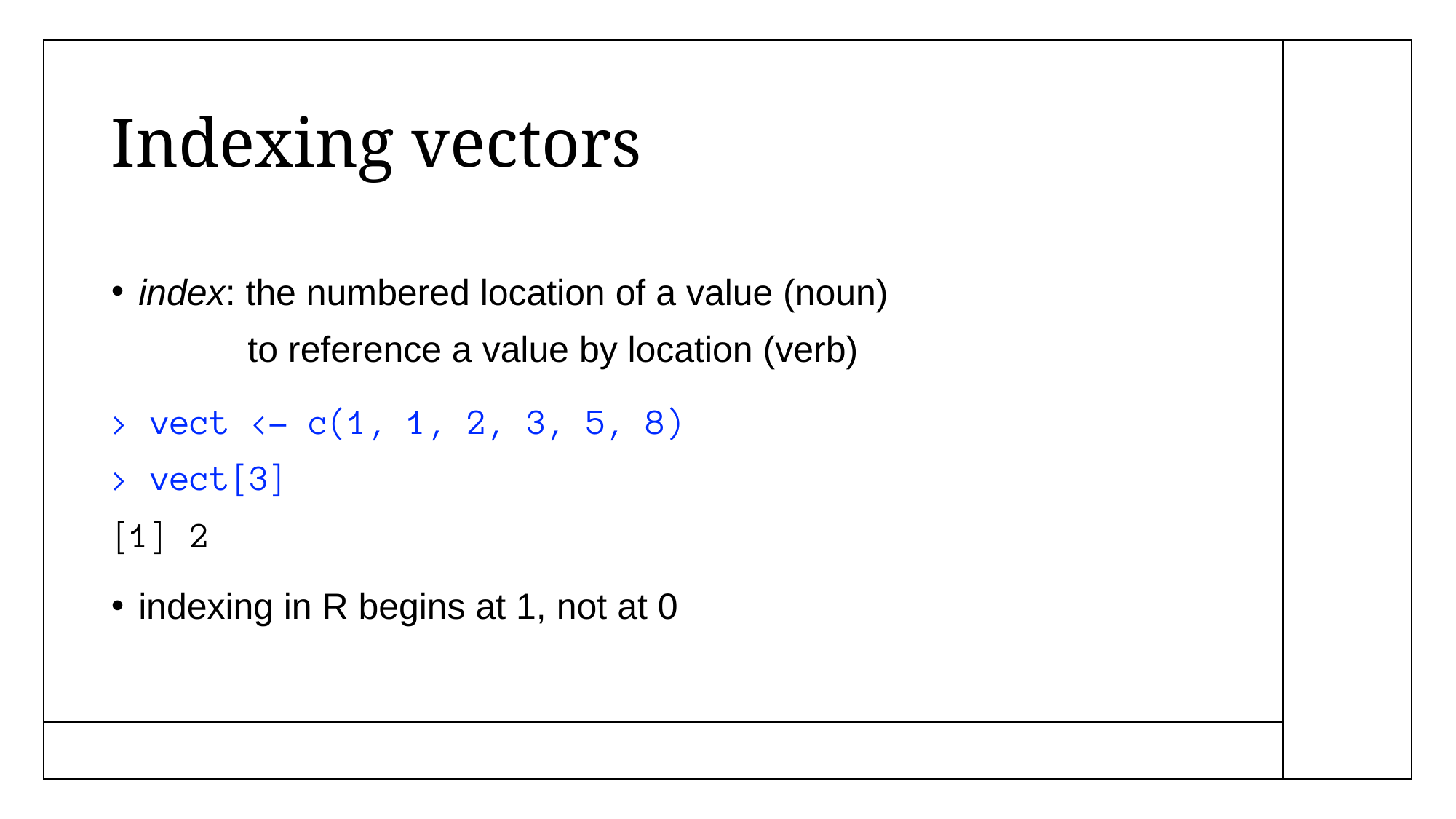

# Indexing vectors
index: the numbered location of a value (noun)
	to reference a value by location (verb)
> vect <- c(1, 1, 2, 3, 5, 8)
> vect[3]
[1] 2
indexing in R begins at 1, not at 0